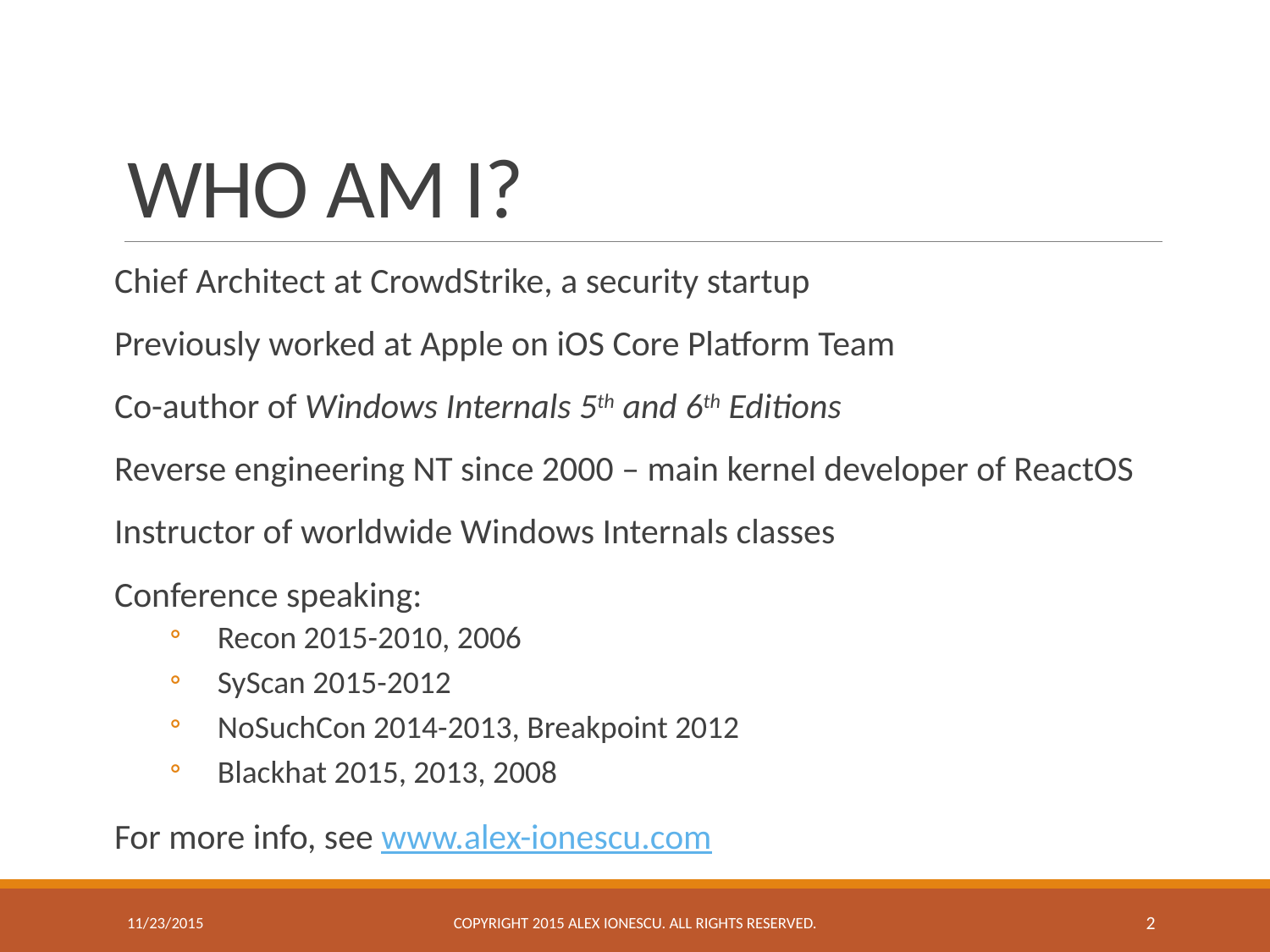

# WHO AM I?
Chief Architect at CrowdStrike, a security startup
Previously worked at Apple on iOS Core Platform Team
Co-author of Windows Internals 5th and 6th Editions
Reverse engineering NT since 2000 – main kernel developer of ReactOS
Instructor of worldwide Windows Internals classes
Conference speaking:
Recon 2015-2010, 2006
SyScan 2015-2012
NoSuchCon 2014-2013, Breakpoint 2012
Blackhat 2015, 2013, 2008
For more info, see www.alex-ionescu.com
11/23/2015
Copyright 2015 ALEX IONESCU. ALL RIGHTS RESERVED.
2